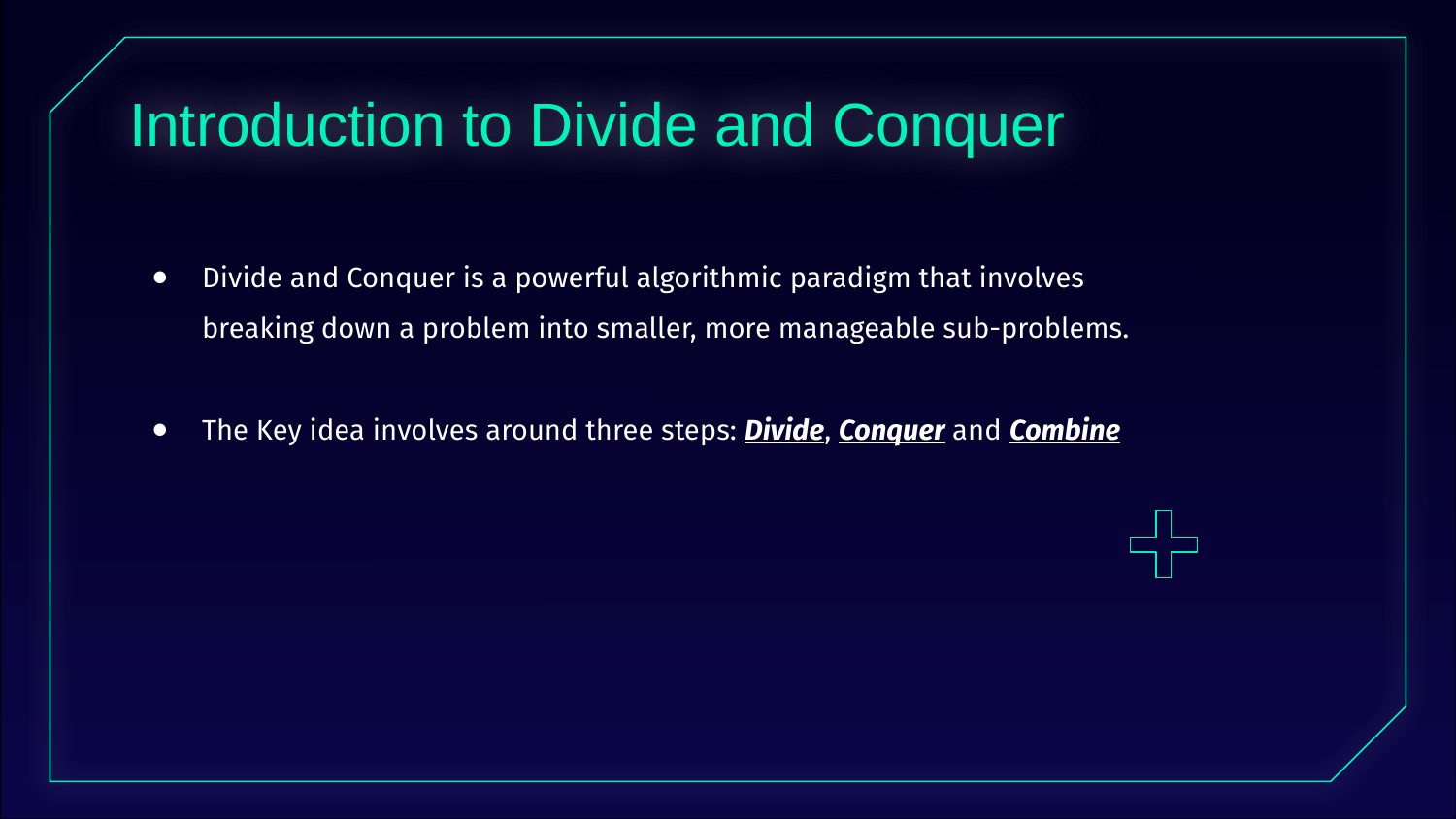

# Introduction to Divide and Conquer

Divide and Conquer is a powerful algorithmic paradigm that involves breaking down a problem into smaller, more manageable sub-problems.

The Key idea involves around three steps: Divide, Conquer and Combine